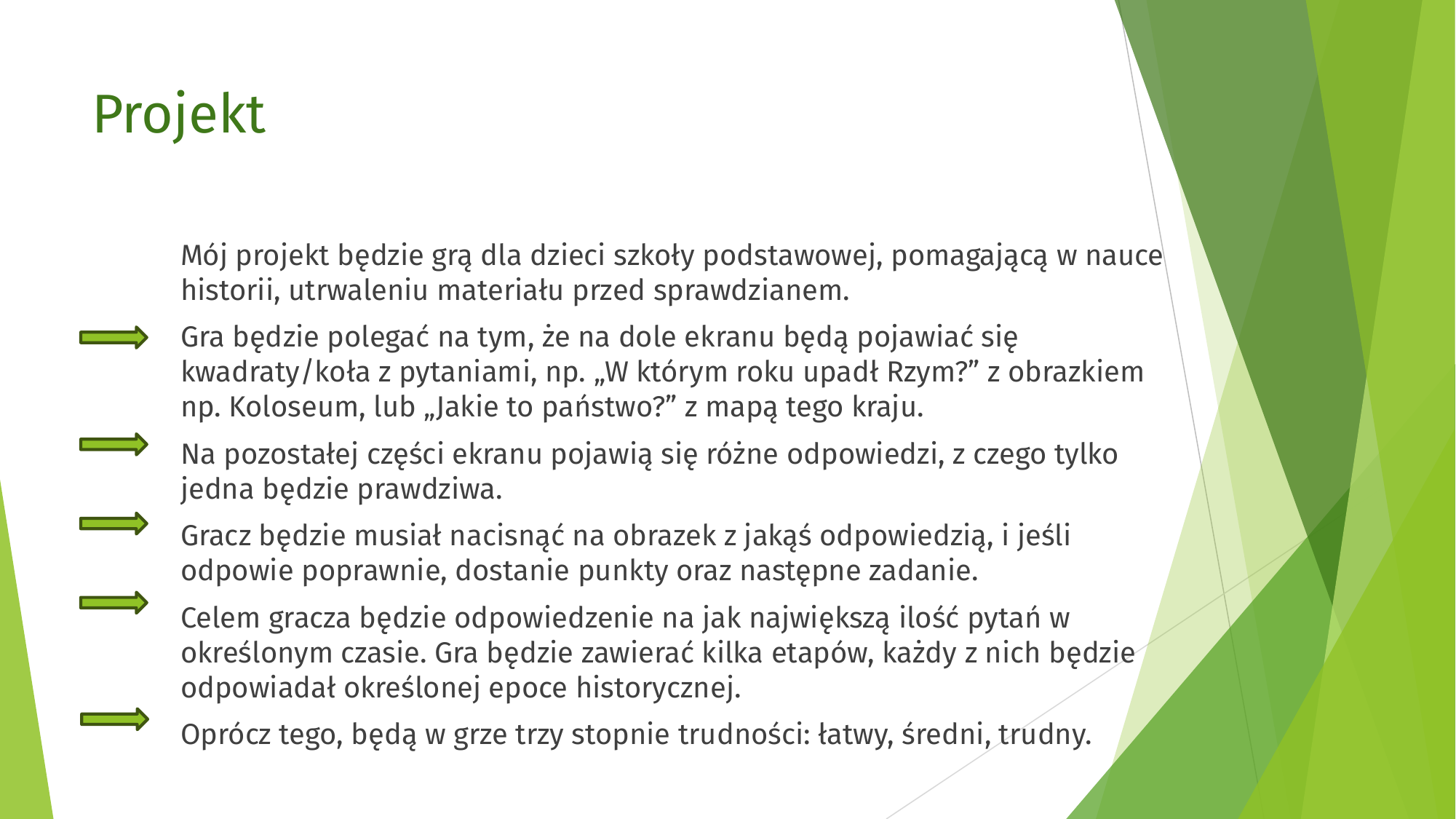

# Projekt
Mój projekt będzie grą dla dzieci szkoły podstawowej, pomagającą w nauce historii, utrwaleniu materiału przed sprawdzianem.
Gra będzie polegać na tym, że na dole ekranu będą pojawiać się kwadraty/koła z pytaniami, np. „W którym roku upadł Rzym?” z obrazkiem np. Koloseum, lub „Jakie to państwo?” z mapą tego kraju.
Na pozostałej części ekranu pojawią się różne odpowiedzi, z czego tylko jedna będzie prawdziwa.
Gracz będzie musiał nacisnąć na obrazek z jakąś odpowiedzią, i jeśli odpowie poprawnie, dostanie punkty oraz następne zadanie.
Celem gracza będzie odpowiedzenie na jak największą ilość pytań w określonym czasie. Gra będzie zawierać kilka etapów, każdy z nich będzie odpowiadał określonej epoce historycznej.
Oprócz tego, będą w grze trzy stopnie trudności: łatwy, średni, trudny.